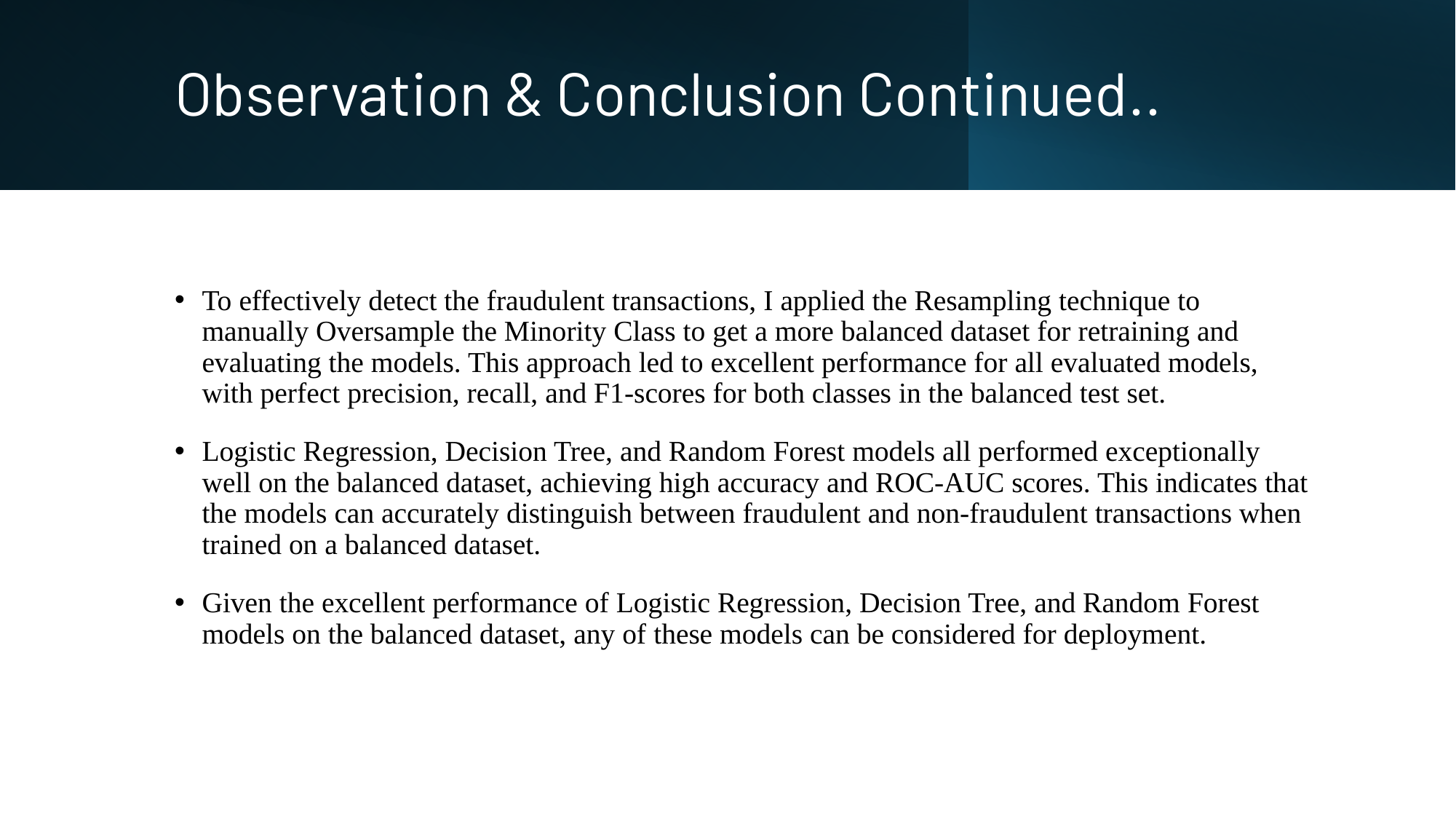

# Observation & Conclusion Continued..
To effectively detect the fraudulent transactions, I applied the Resampling technique to manually Oversample the Minority Class to get a more balanced dataset for retraining and evaluating the models. This approach led to excellent performance for all evaluated models, with perfect precision, recall, and F1-scores for both classes in the balanced test set.
Logistic Regression, Decision Tree, and Random Forest models all performed exceptionally well on the balanced dataset, achieving high accuracy and ROC-AUC scores. This indicates that the models can accurately distinguish between fraudulent and non-fraudulent transactions when trained on a balanced dataset.
Given the excellent performance of Logistic Regression, Decision Tree, and Random Forest models on the balanced dataset, any of these models can be considered for deployment.